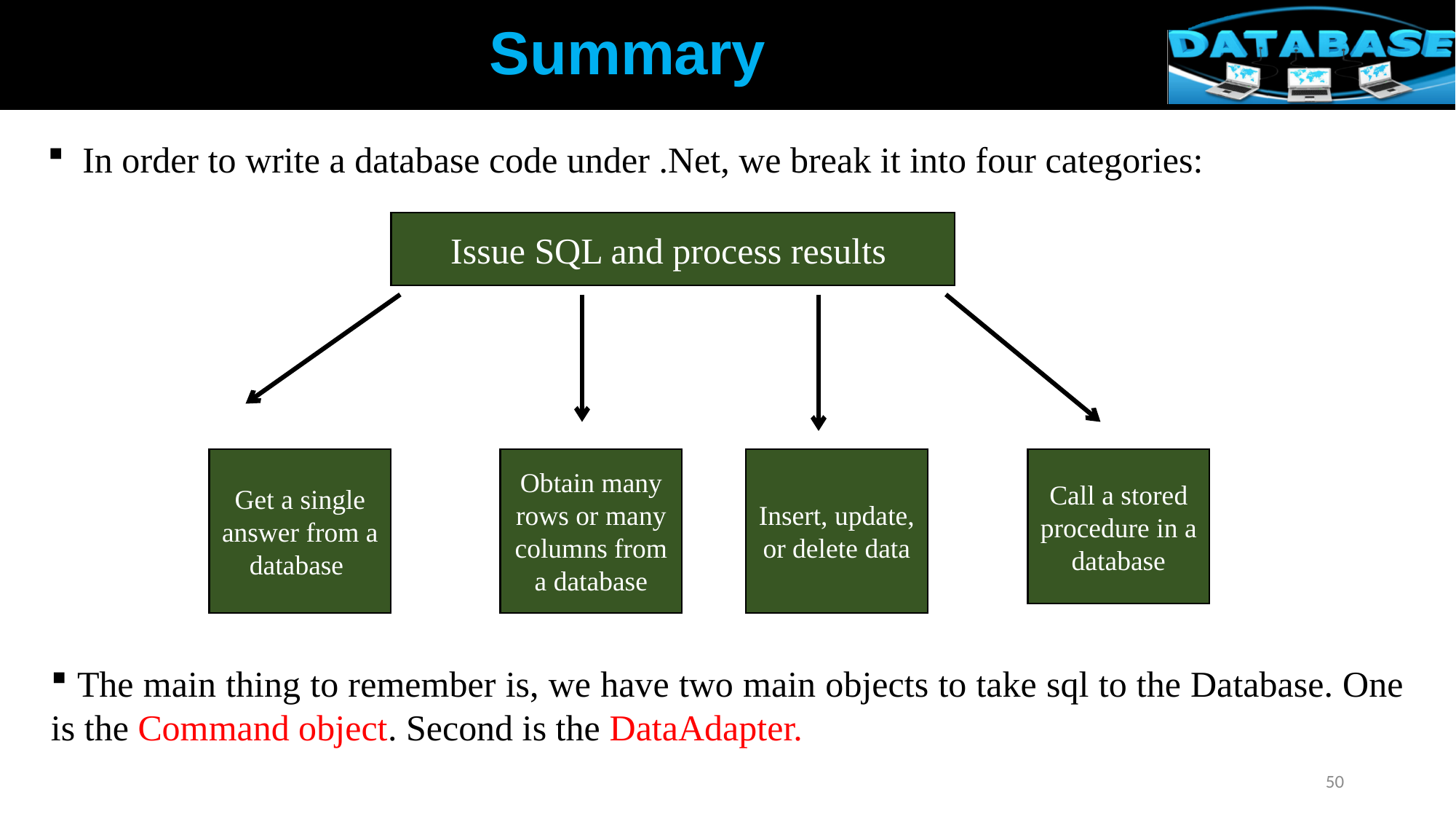

Summary
  In order to write a database code under .Net, we break it into four categories:
Issue SQL and process results
Get a single answer from a database
Obtain many rows or many columns from a database
Insert, update, or delete data
Call a stored procedure in a database
 The main thing to remember is, we have two main objects to take sql to the Database. One is the Command object. Second is the DataAdapter.
50